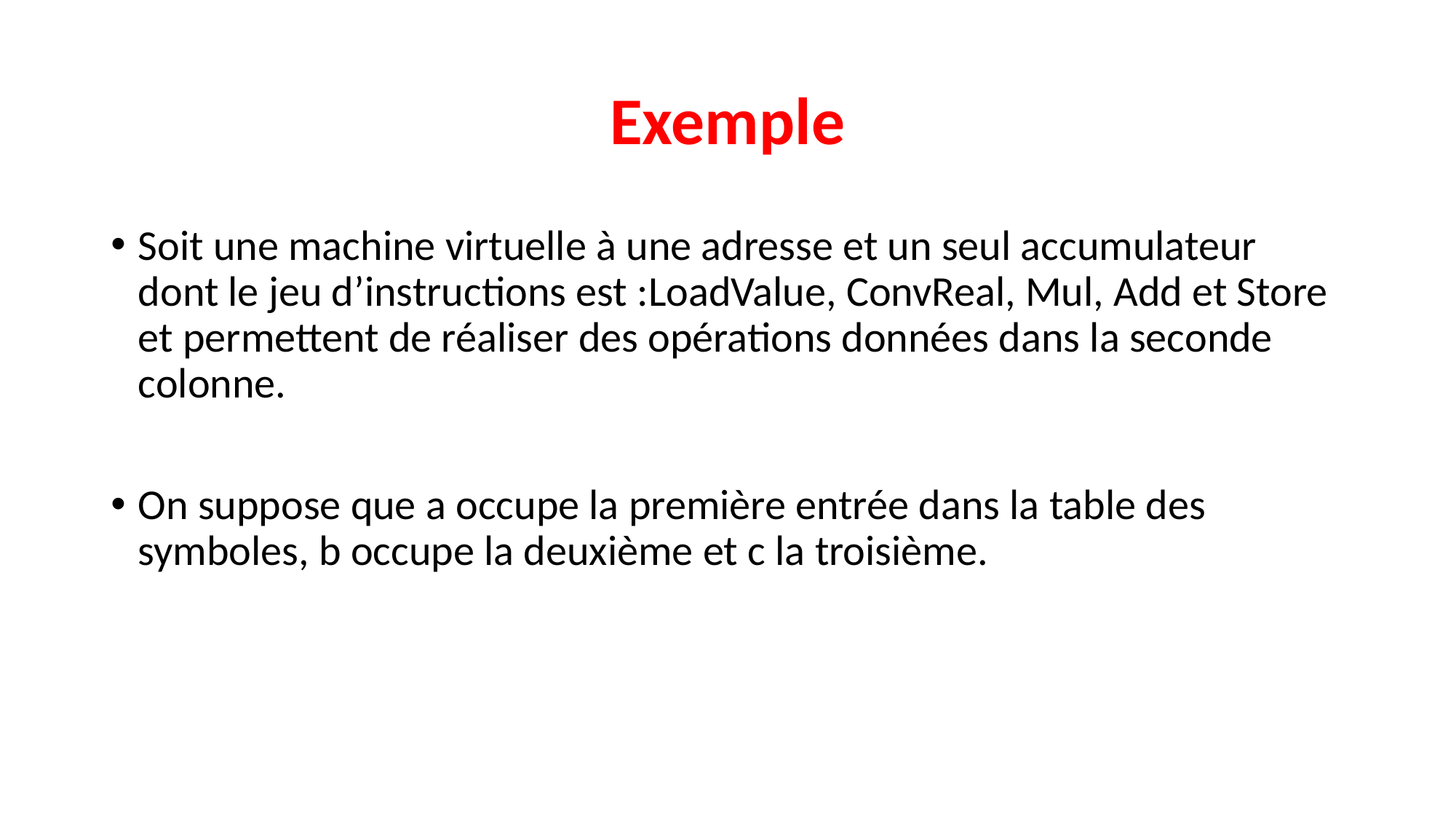

# Exemple
Soit une machine virtuelle à une adresse et un seul accumulateur dont le jeu d’instructions est :LoadValue, ConvReal, Mul, Add et Store et permettent de réaliser des opérations données dans la seconde colonne.

On suppose que a occupe la première entrée dans la table des symboles, b occupe la deuxième et c la troisième.